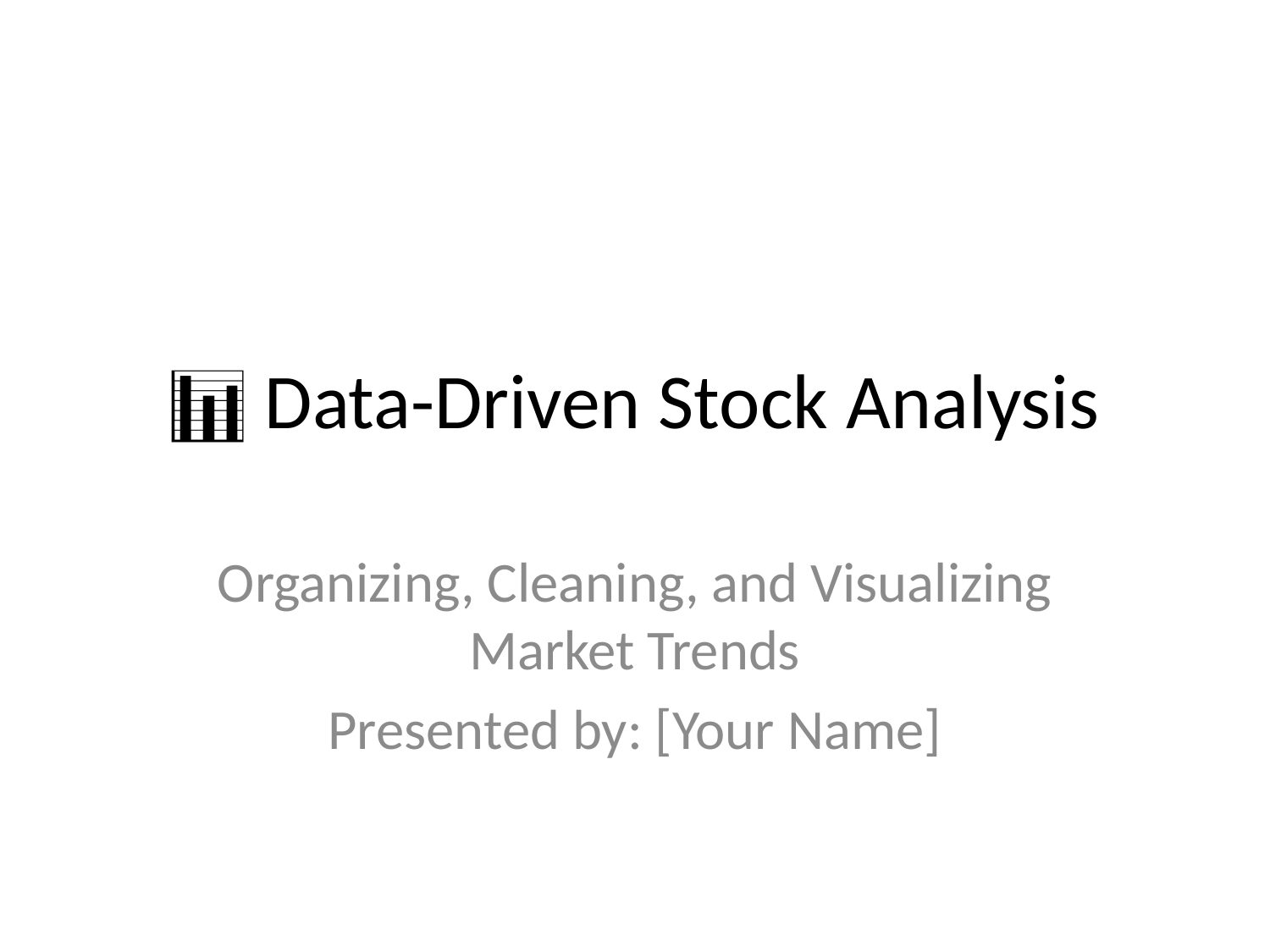

# 📊 Data-Driven Stock Analysis
Organizing, Cleaning, and Visualizing Market Trends
Presented by: [Your Name]